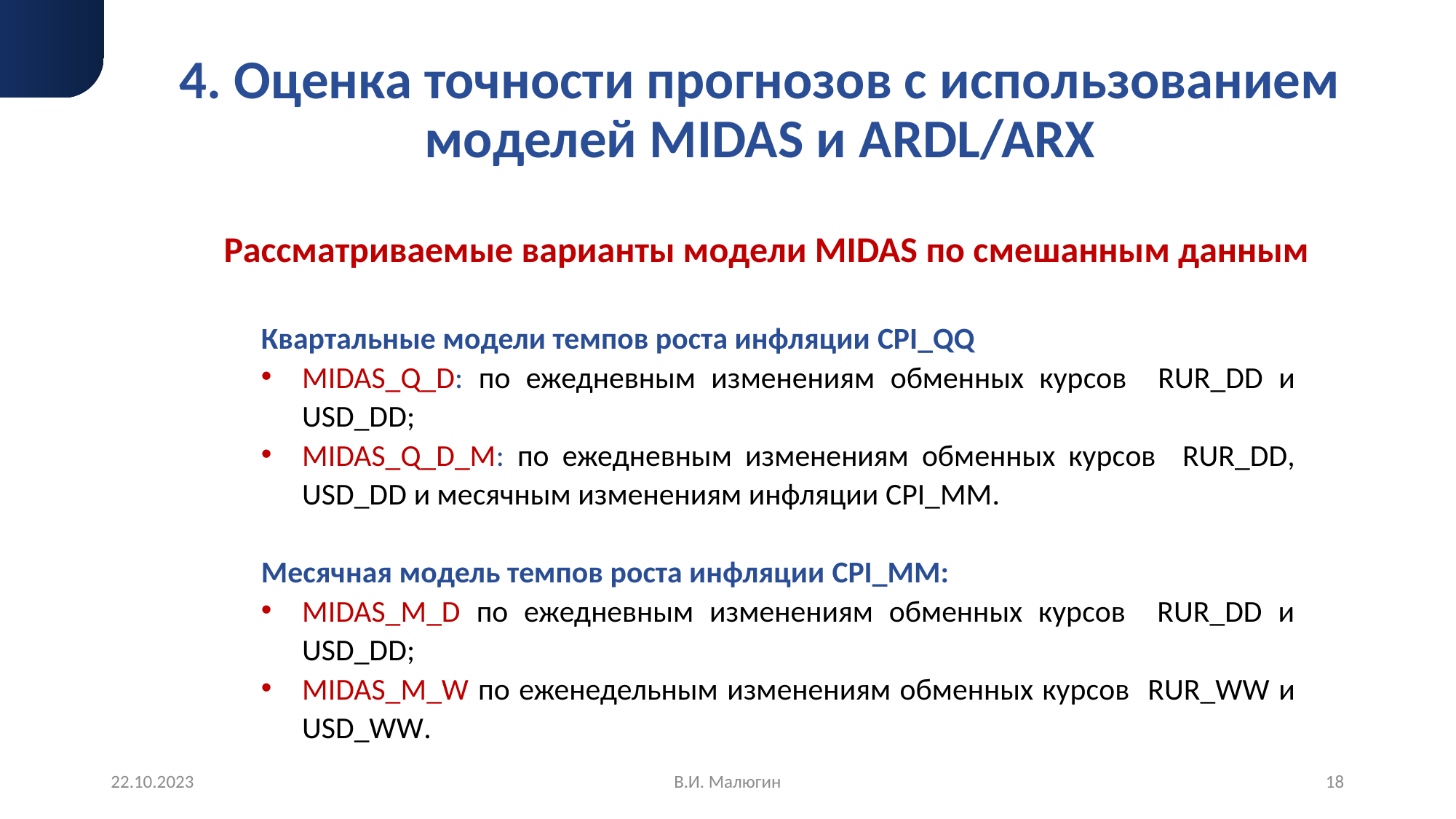

4. Оценка точности прогнозов с использованием моделей MIDAS и ARDL/ARX
Рассматриваемые варианты модели MIDAS по смешанным данным
Квартальные модели темпов роста инфляции CPI_QQ
MIDAS_Q_D: по ежедневным изменениям обменных курсов  RUR_DD и USD_DD;
MIDAS_Q_D_M: по ежедневным изменениям обменных курсов  RUR_DD, USD_DD и месячным изменениям инфляции CPI_MM.

Месячная модель темпов роста инфляции CPI_MM:
MIDAS_M_D по ежедневным изменениям обменных курсов  RUR_DD и USD_DD;
MIDAS_M_W по еженедельным изменениям обменных курсов  RUR_WW и USD_WW.
22.10.2023
В.И. Малюгин
18